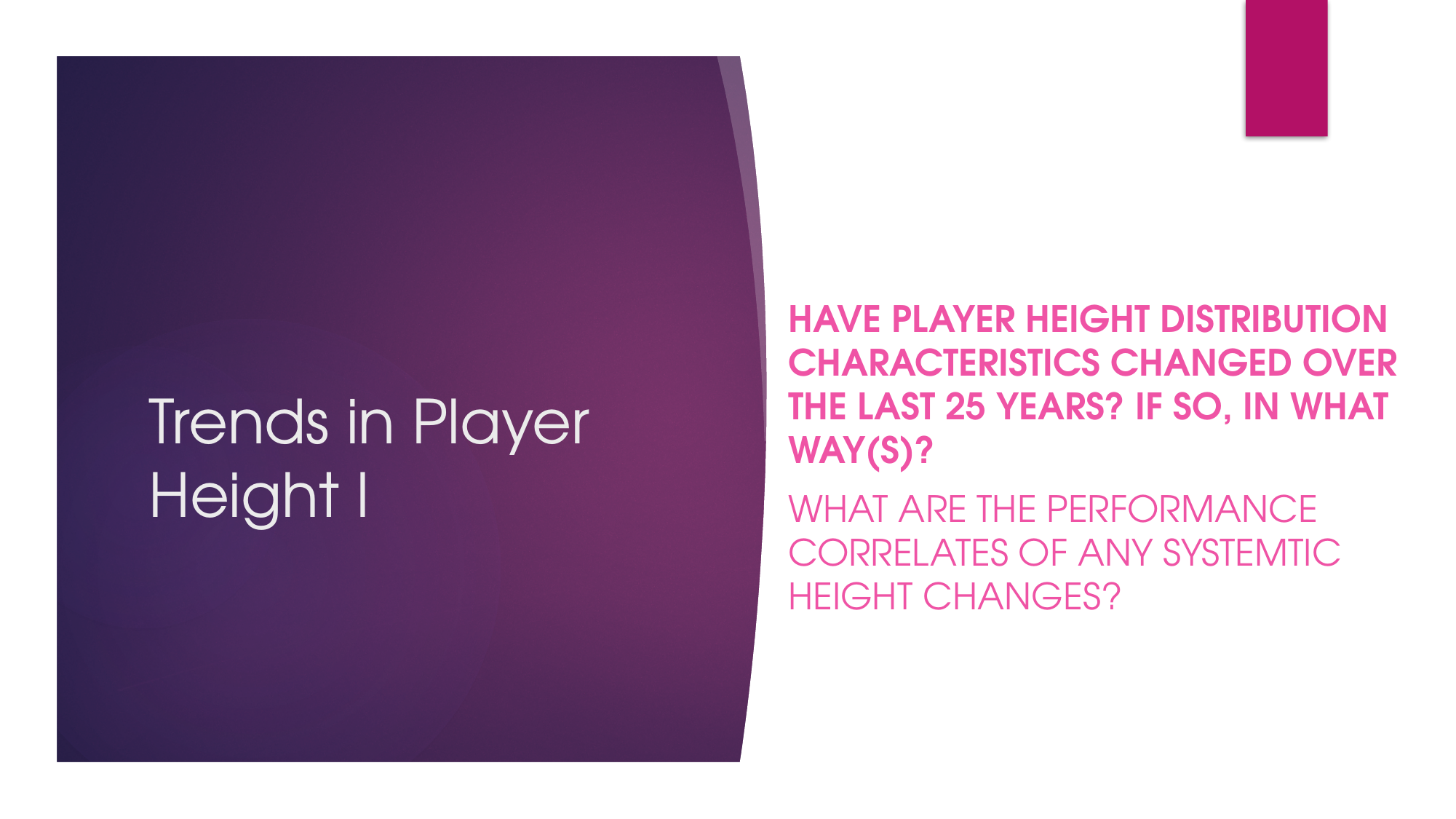

Have player height distribution characteristics changed over the last 25 years? If so, in what way(s)?
what are the performance correlates of any systemtic height changes?
# Trends in Player Height I